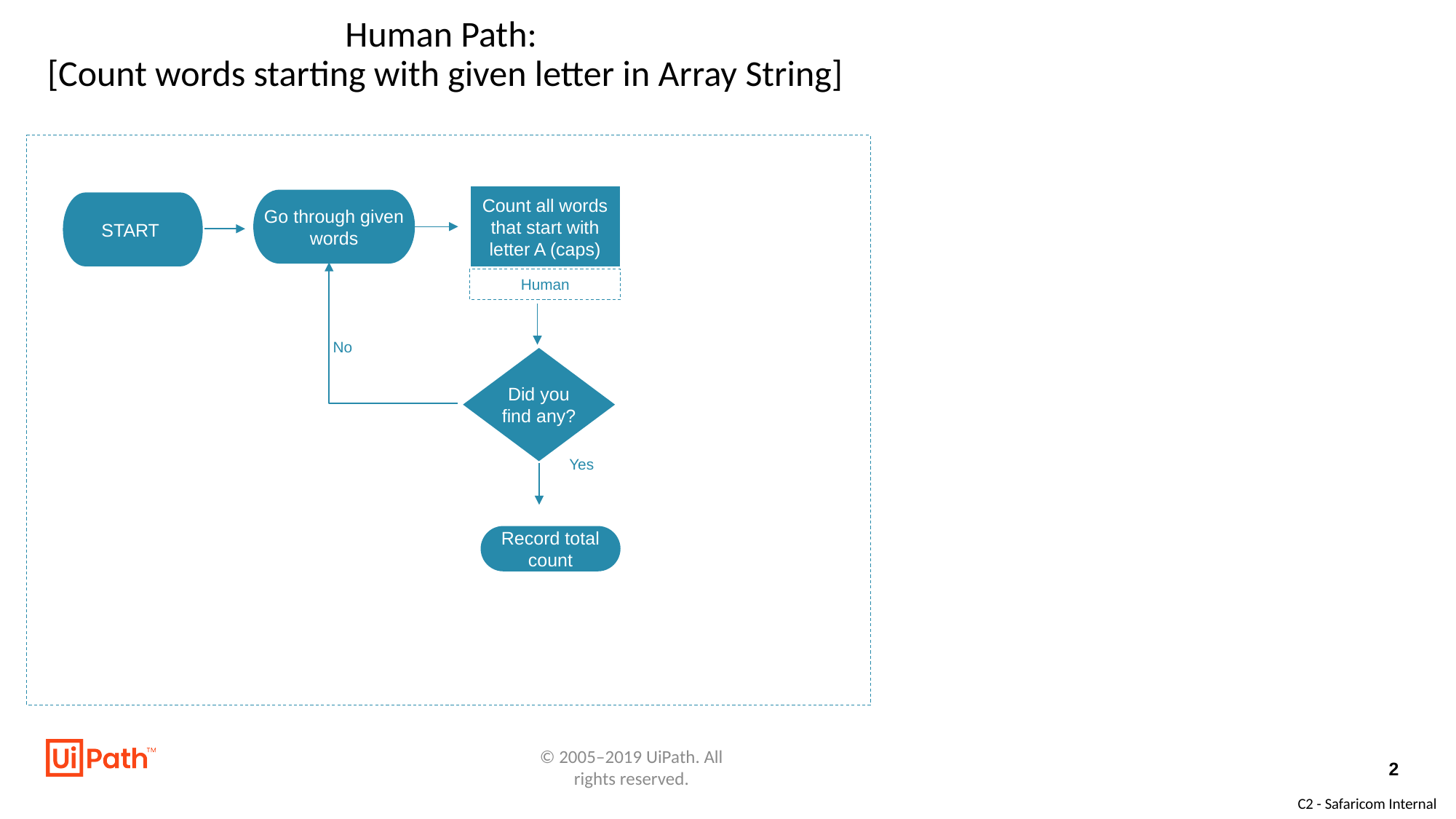

# Human Path: [Count words starting with given letter in Array String]

Count all words that start with letter A (caps)
Human
Go through given words
START
No
Did you find any?
Yes
Record total count
© 2005–2019 UiPath. All rights reserved.
2